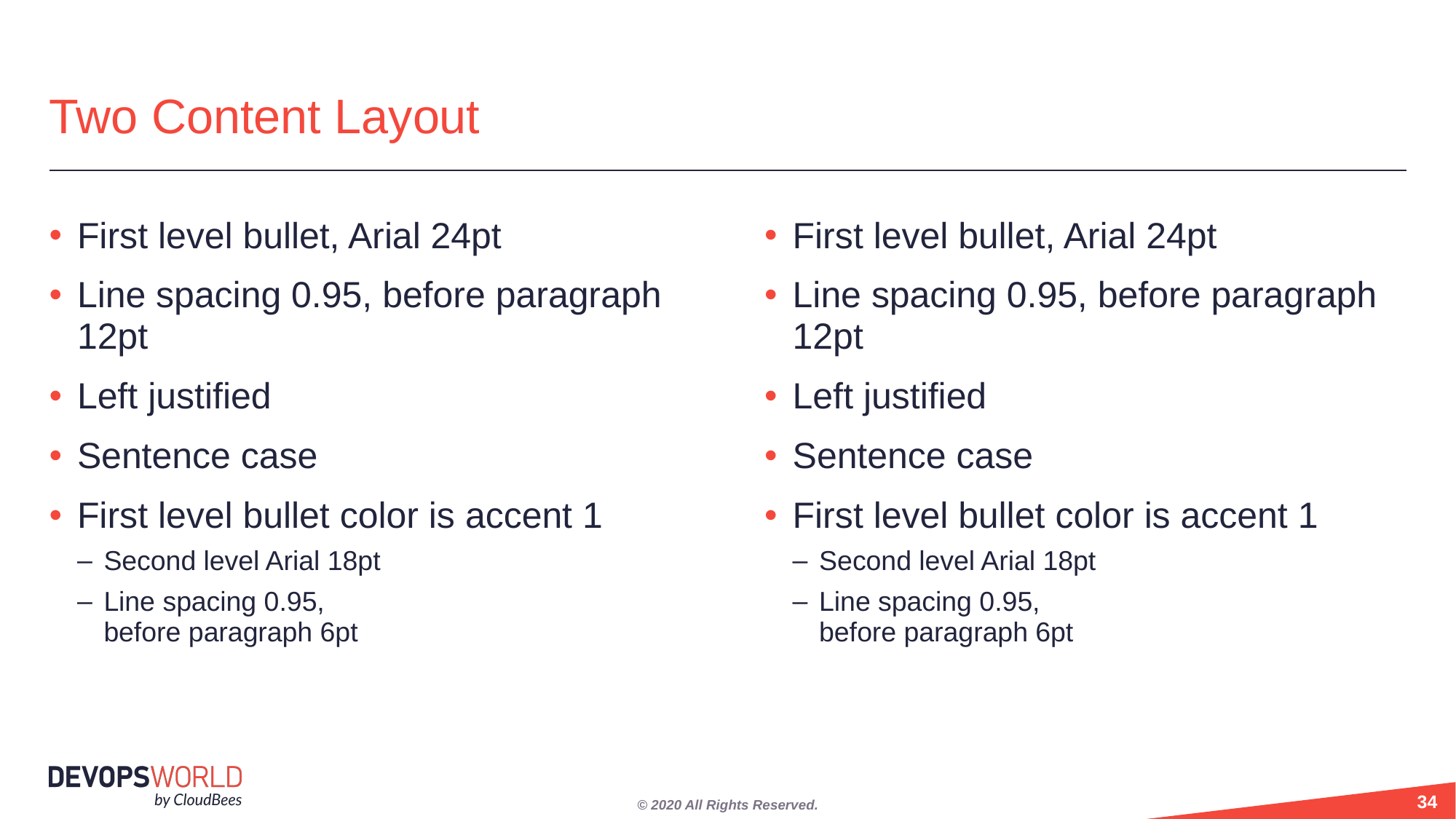

# Two Content Layout
First level bullet, Arial 24pt
Line spacing 0.95, before paragraph 12pt
Left justified
Sentence case
First level bullet color is accent 1
Second level Arial 18pt
Line spacing 0.95,
before paragraph 6pt
First level bullet, Arial 24pt
Line spacing 0.95, before paragraph 12pt
Left justified
Sentence case
First level bullet color is accent 1
Second level Arial 18pt
Line spacing 0.95,
before paragraph 6pt